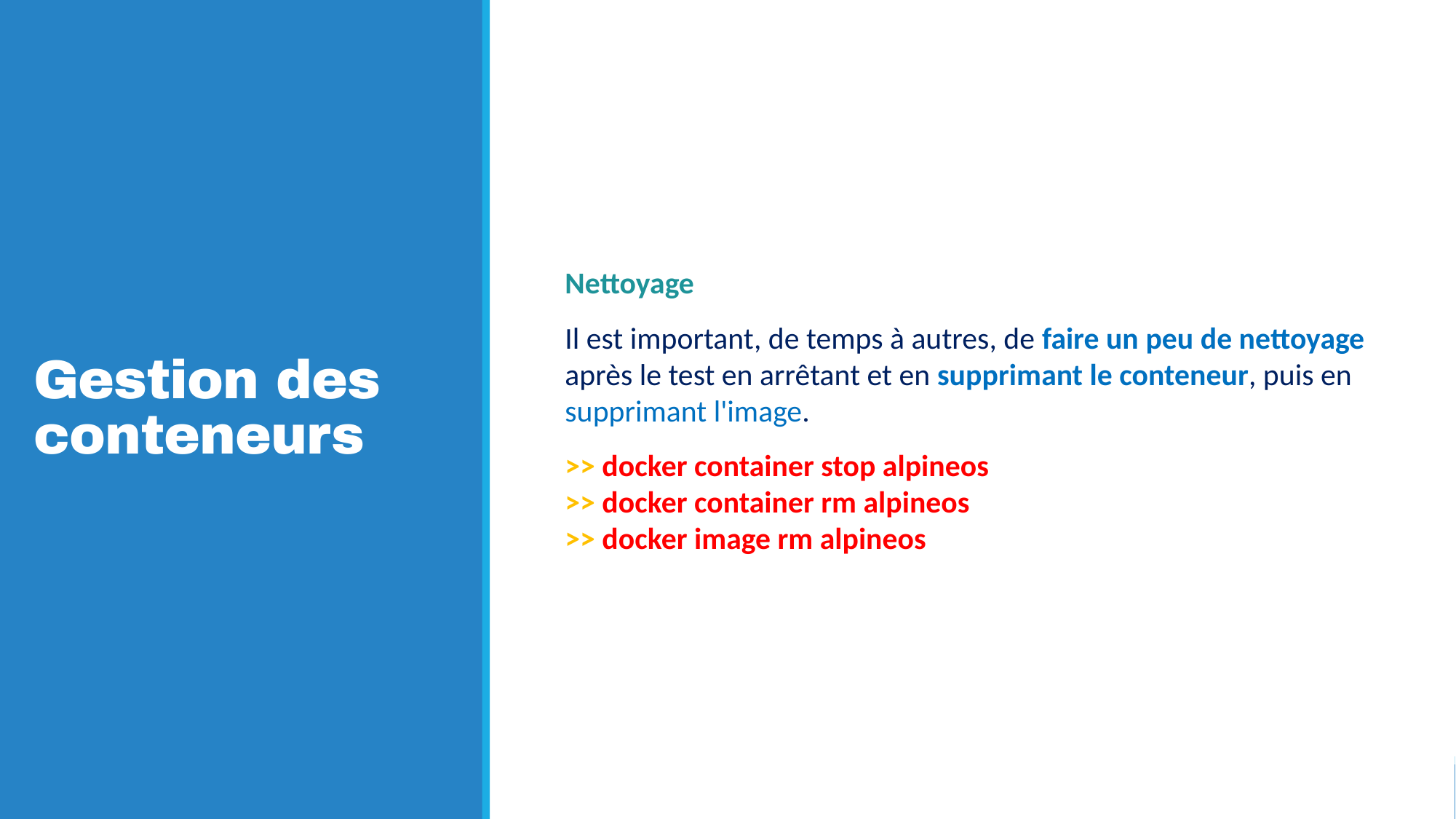

# Gestion des conteneurs
Nettoyage
Il est important, de temps à autres, de faire un peu de nettoyage après le test en arrêtant et en supprimant le conteneur, puis en supprimant l'image.
>> docker container stop alpineos
>> docker container rm alpineos
>> docker image rm alpineos